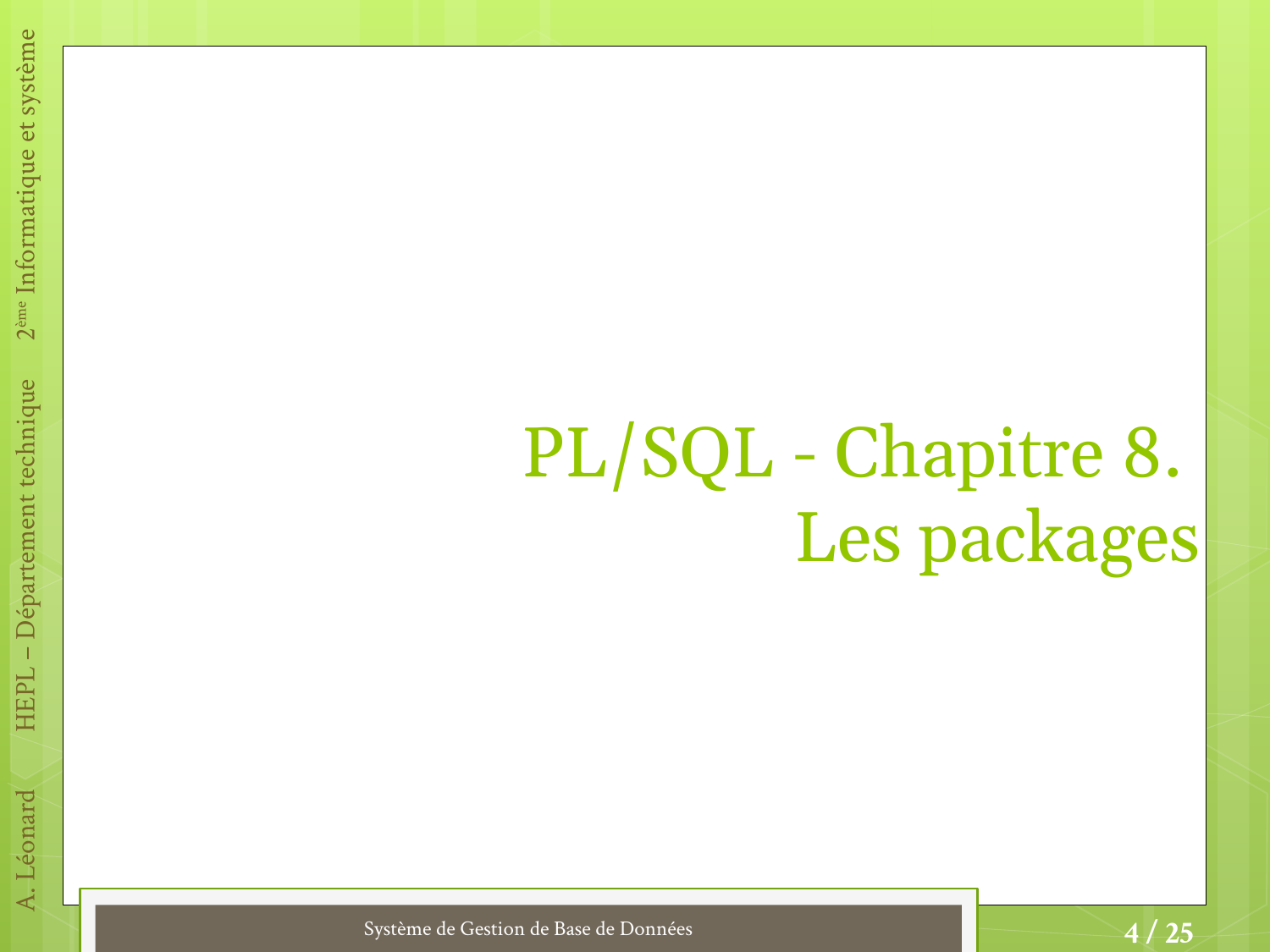

# PL/SQL - Chapitre 8. Les packages
Système de Gestion de Base de Données